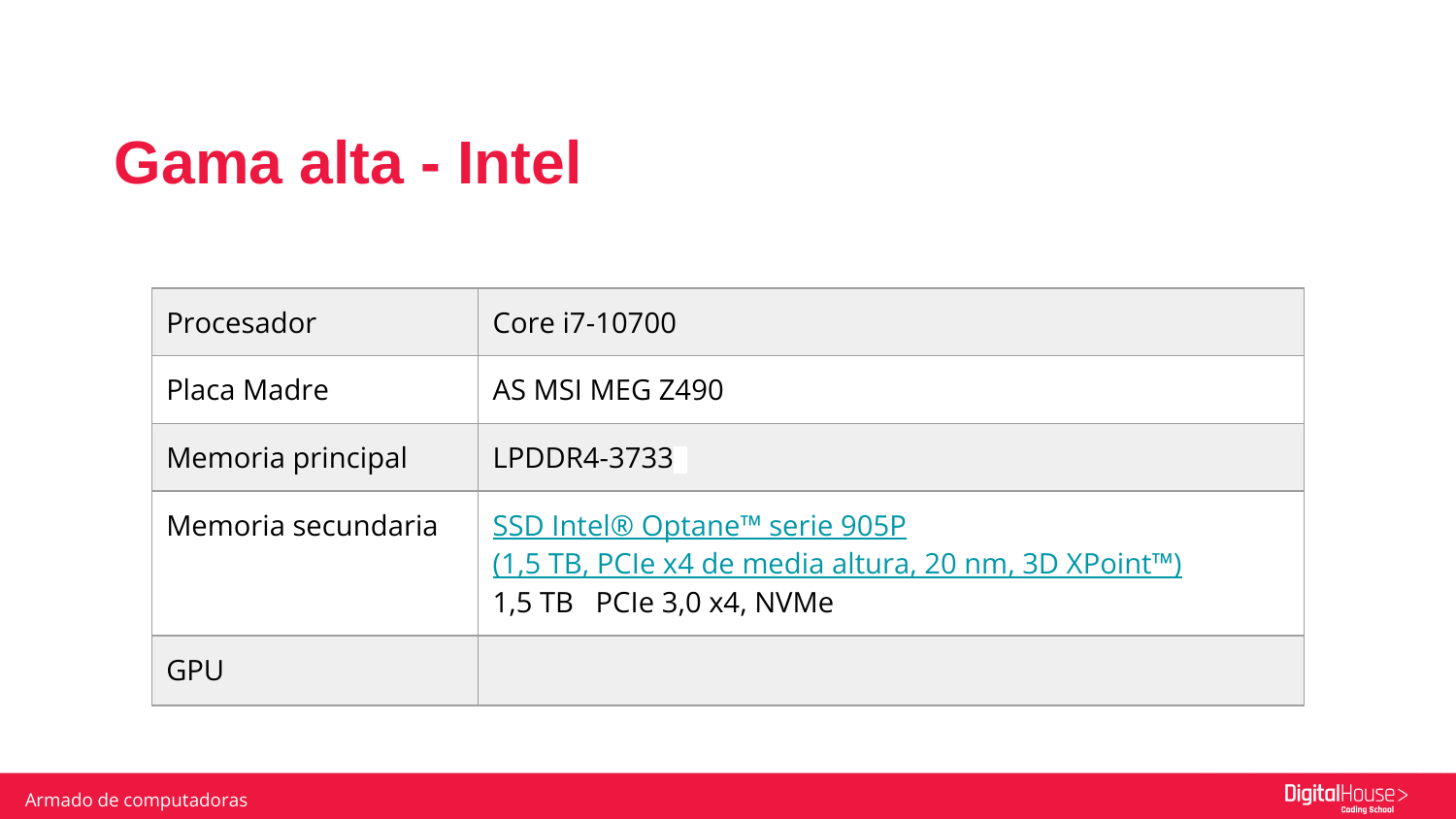

Gama alta - Intel

| Procesador | Core i7-10700 |
| --- | --- |
| Placa Madre | AS MSI MEG Z490 |
| Memoria principal | LPDDR4-3733 |
| Memoria secundaria | SSD Intel® Optane™ serie 905P (1,5 TB, PCIe x4 de media altura, 20 nm, 3D XPoint™) 1,5 TB PCIe 3,0 x4, NVMe |
| GPU |  |